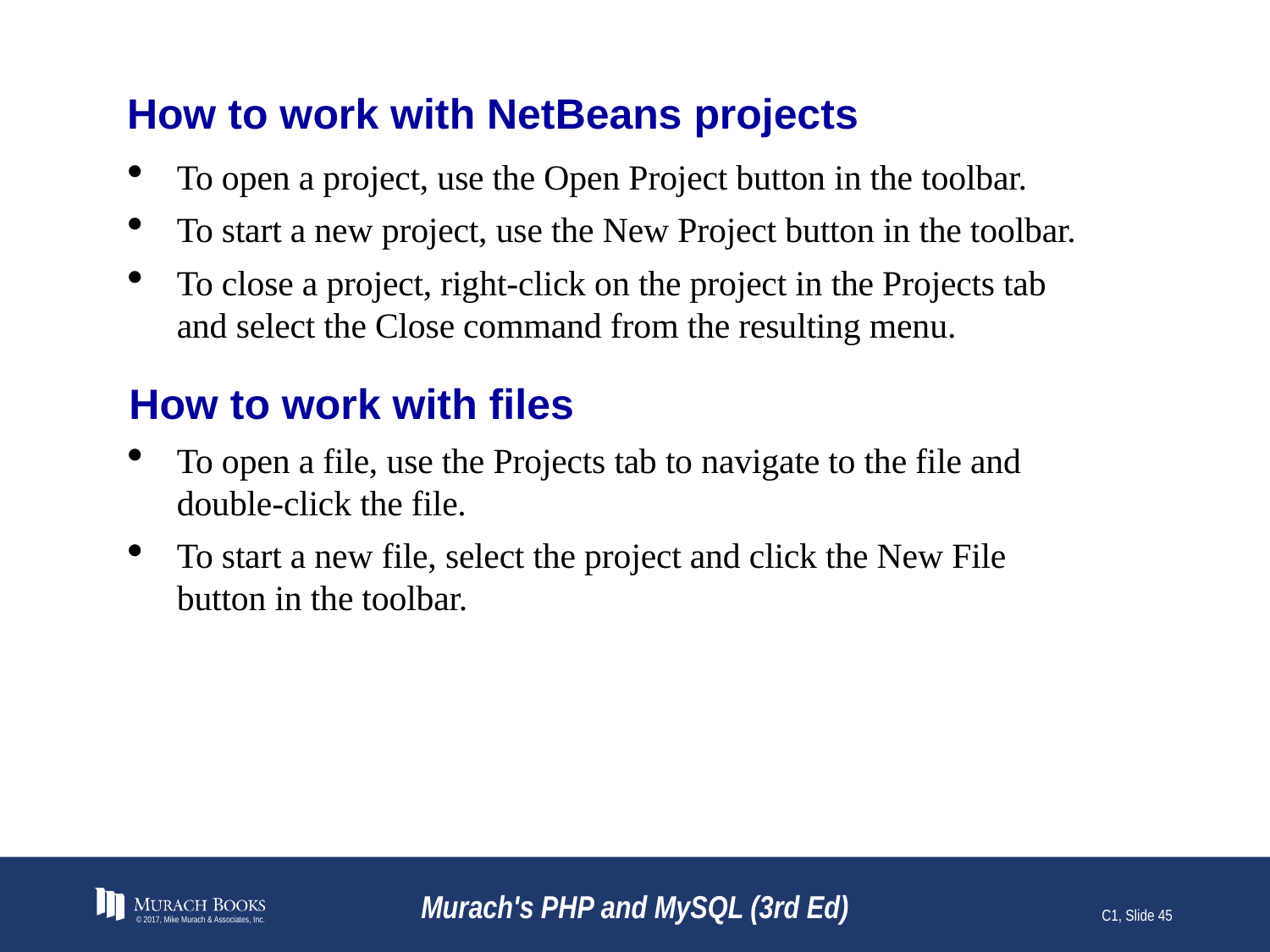

# How to work with NetBeans projects
To open a project, use the Open Project button in the toolbar.
To start a new project, use the New Project button in the toolbar.
To close a project, right-click on the project in the Projects tab and select the Close command from the resulting menu.
How to work with files
To open a file, use the Projects tab to navigate to the file and double-click the file.
To start a new file, select the project and click the New File button in the toolbar.

© 2017, Mike Murach & Associates, Inc.
Murach's PHP and MySQL (3rd Ed)

C1, Slide 45